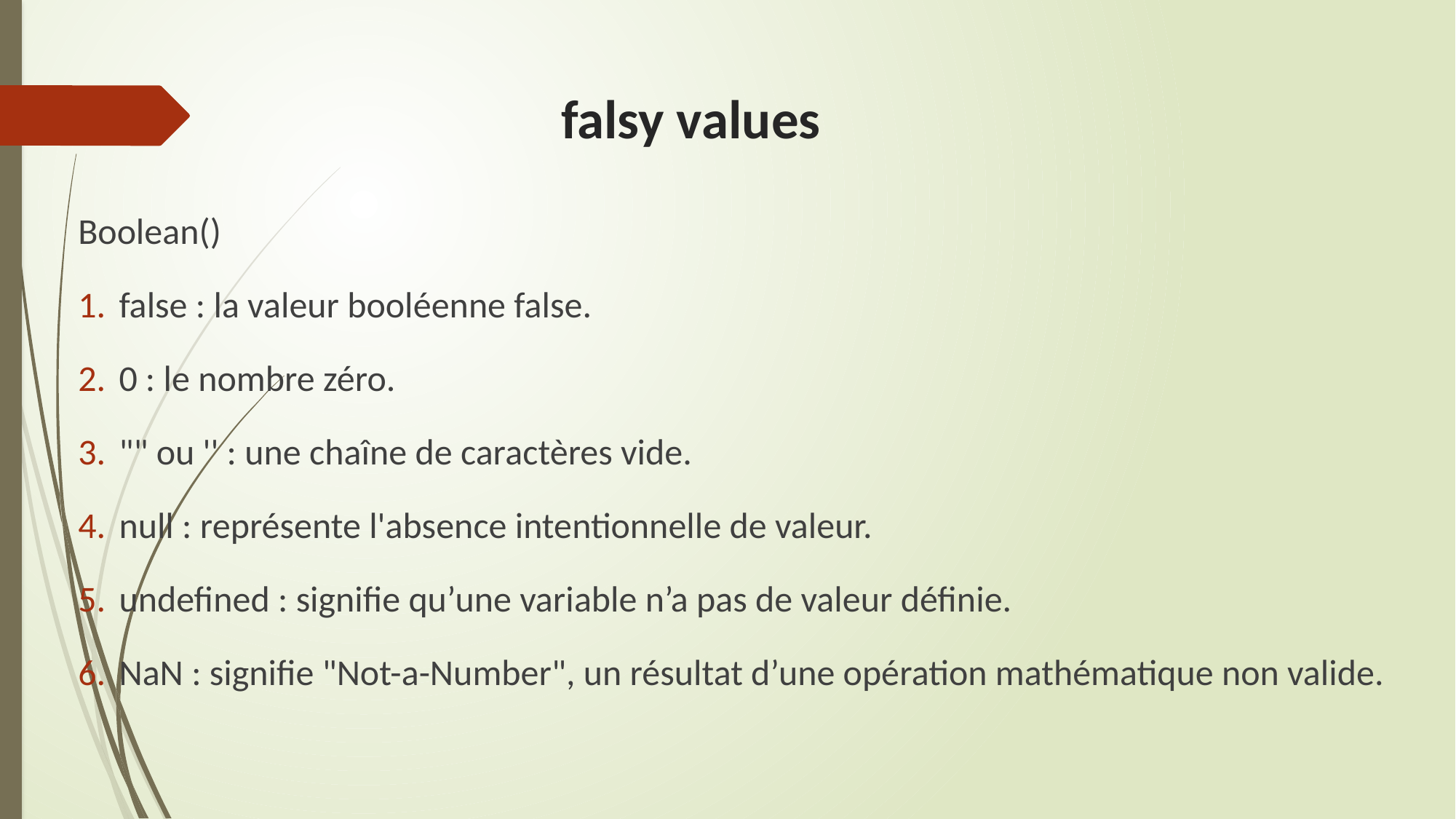

# falsy values
Boolean()
false : la valeur booléenne false.
0 : le nombre zéro.
"" ou '' : une chaîne de caractères vide.
null : représente l'absence intentionnelle de valeur.
undefined : signifie qu’une variable n’a pas de valeur définie.
NaN : signifie "Not-a-Number", un résultat d’une opération mathématique non valide.